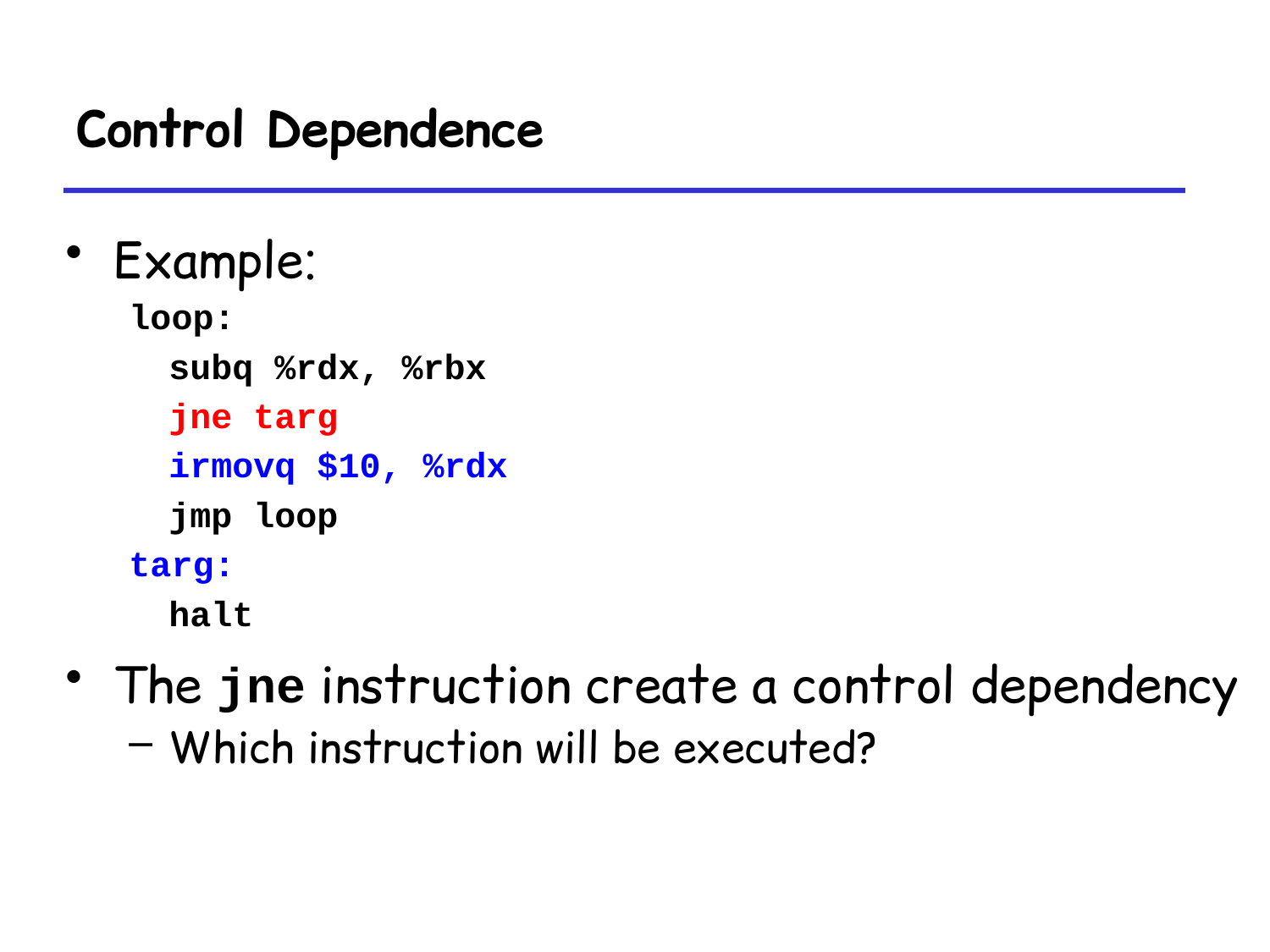

# Control Dependence
Example:
loop:
	subq %rdx, %rbx
	jne targ
	irmovq $10, %rdx
	jmp loop
targ:
	halt

The jne instruction create a control dependency
Which instruction will be executed?
21